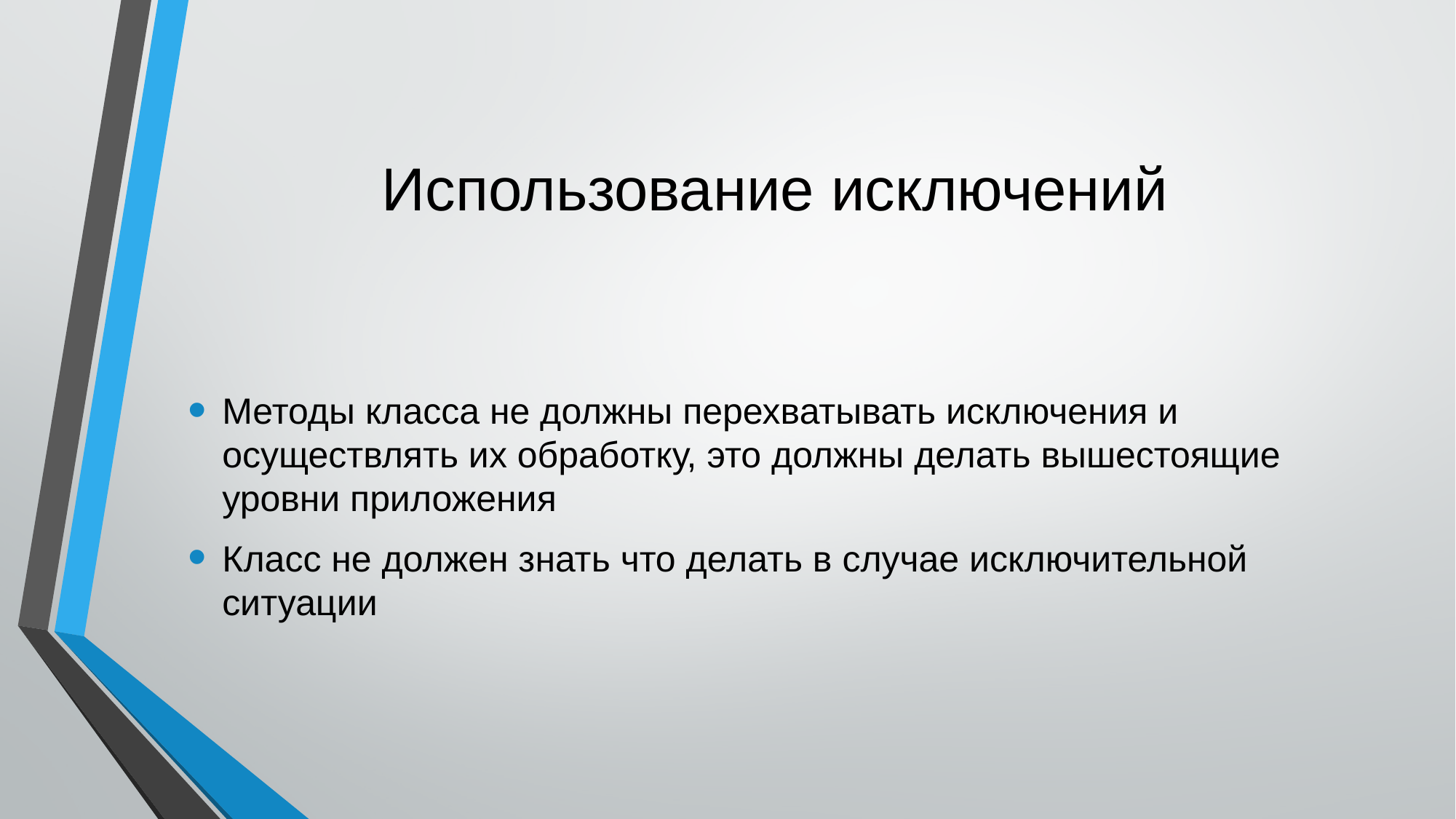

# Использование исключений
Методы класса не должны перехватывать исключения и осуществлять их обработку, это должны делать вышестоящие уровни приложения
Класс не должен знать что делать в случае исключительной ситуации